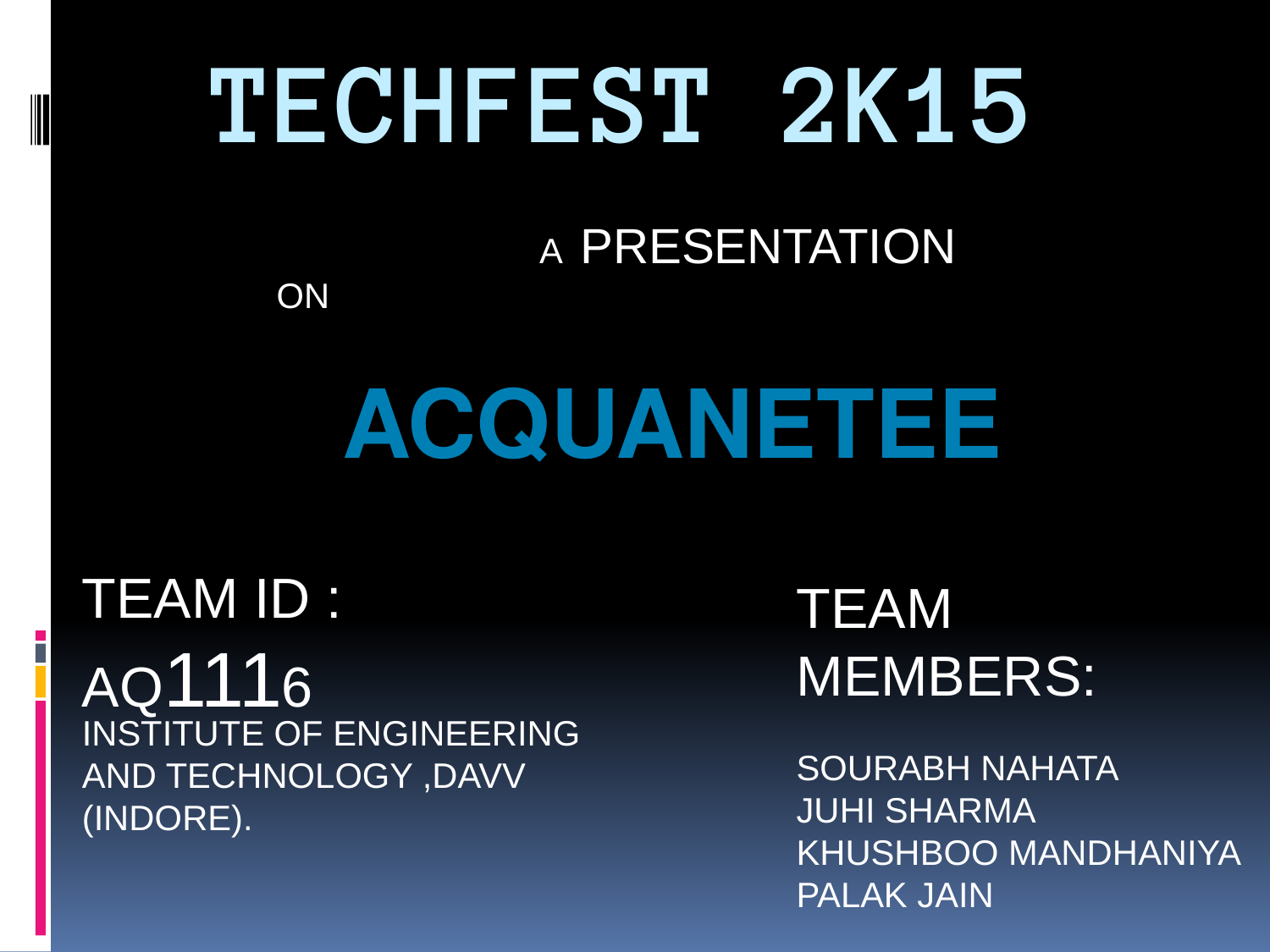

# TECHFEST 2K15
                           A  PRESENTATION  ON

ACQUANETEE
TEAM ID : AQ1116
TEAM MEMBERS:

SOURABH NAHATA
JUHI SHARMA
KHUSHBOO MANDHANIYA
PALAK JAIN
INSTITUTE OF ENGINEERING AND TECHNOLOGY ,DAVV (INDORE).